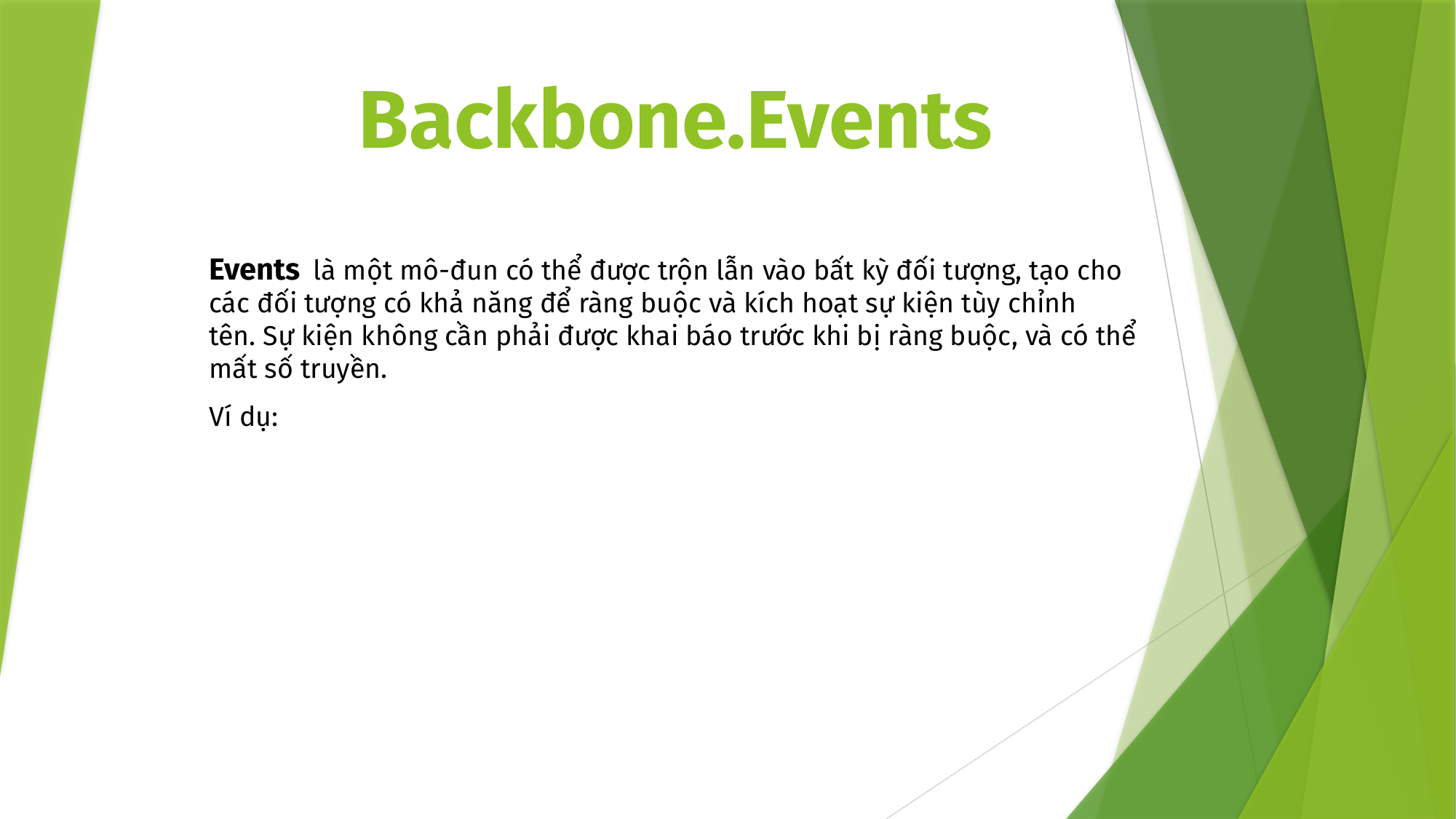

# Backbone.Events
Events  là một mô-đun có thể được trộn lẫn vào bất kỳ đối tượng, tạo cho các đối tượng có khả năng để ràng buộc và kích hoạt sự kiện tùy chỉnh tên. Sự kiện không cần phải được khai báo trước khi bị ràng buộc, và có thể mất số truyền.
Ví dụ: